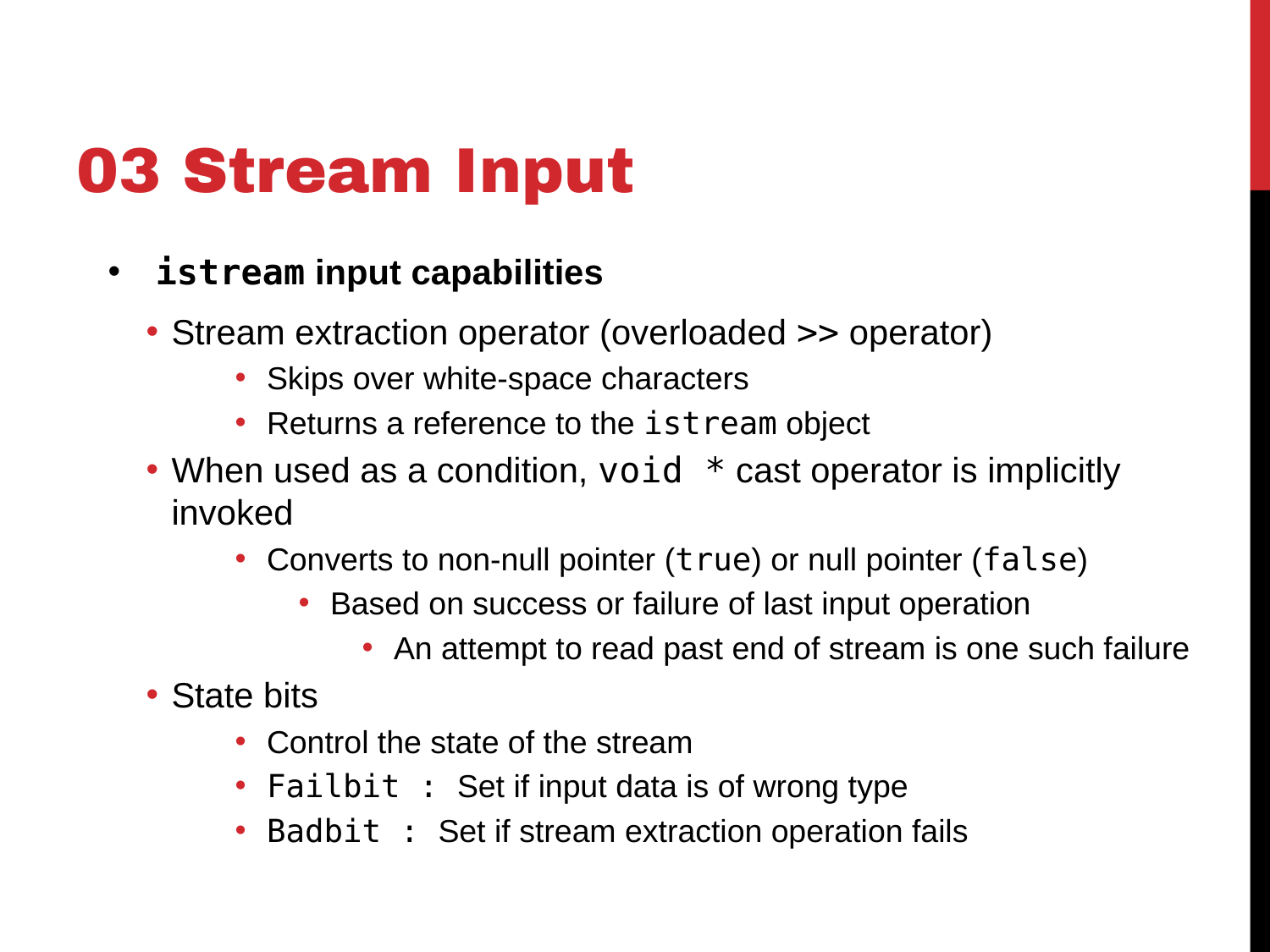

# 03 Stream Input
istream input capabilities
Stream extraction operator (overloaded >> operator)
Skips over white-space characters
Returns a reference to the istream object
When used as a condition, void * cast operator is implicitly invoked
Converts to non-null pointer (true) or null pointer (false)
Based on success or failure of last input operation
An attempt to read past end of stream is one such failure
State bits
Control the state of the stream
Failbit : Set if input data is of wrong type
Badbit : Set if stream extraction operation fails